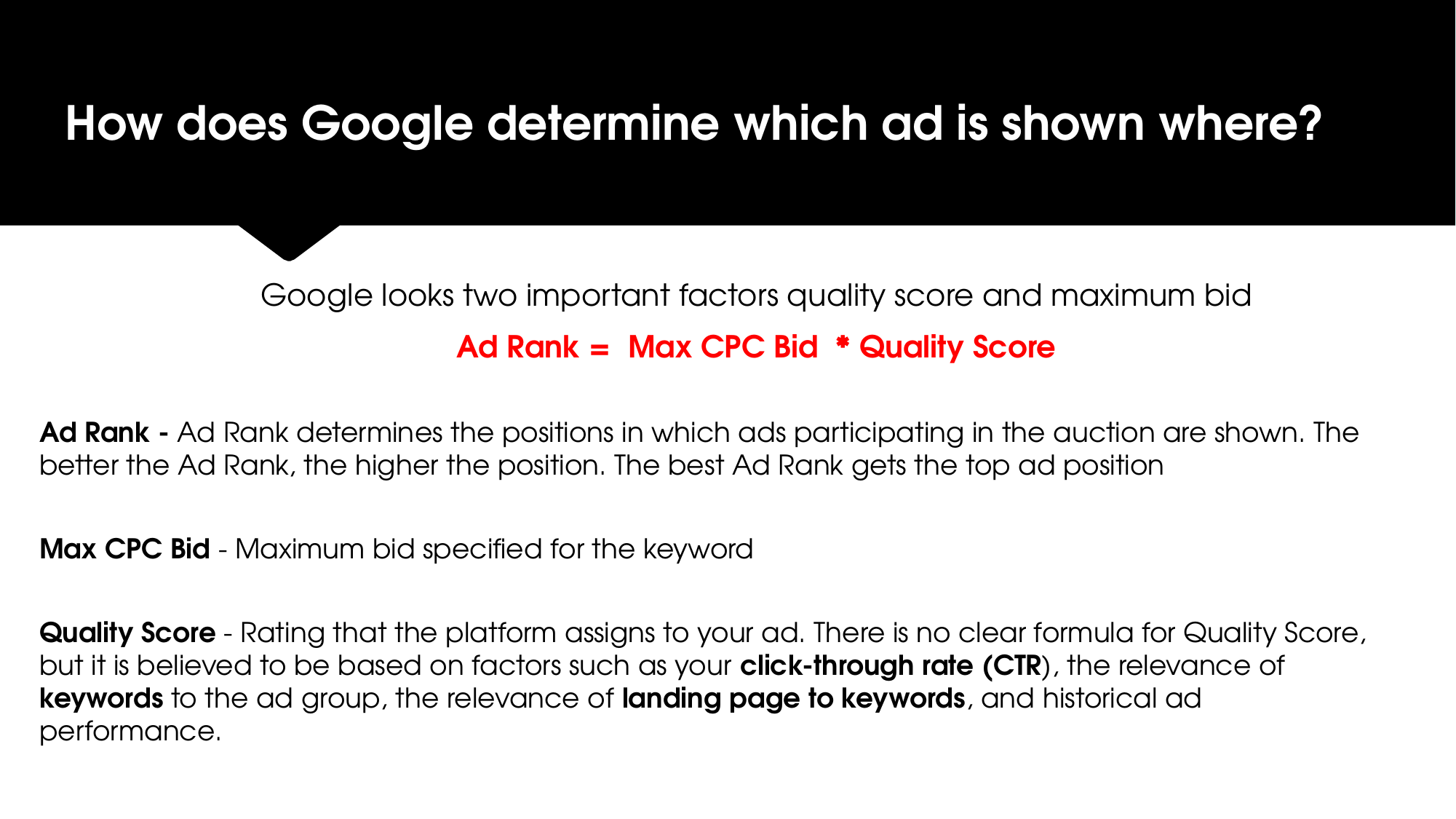

# How does Google determine which ad is shown where?
Google looks two important factors quality score and maximum bid
Ad Rank =  Max CPC Bid  * Quality Score
Ad Rank - Ad Rank determines the positions in which ads participating in the auction are shown. The better the Ad Rank, the higher the position. The best Ad Rank gets the top ad position

Max CPC Bid - Maximum bid specified for the keyword

Quality Score - Rating that the platform assigns to your ad. There is no clear formula for Quality Score, but it is believed to be based on factors such as your click-through rate (CTR), the relevance of keywords to the ad group, the relevance of landing page to keywords, and historical ad performance.